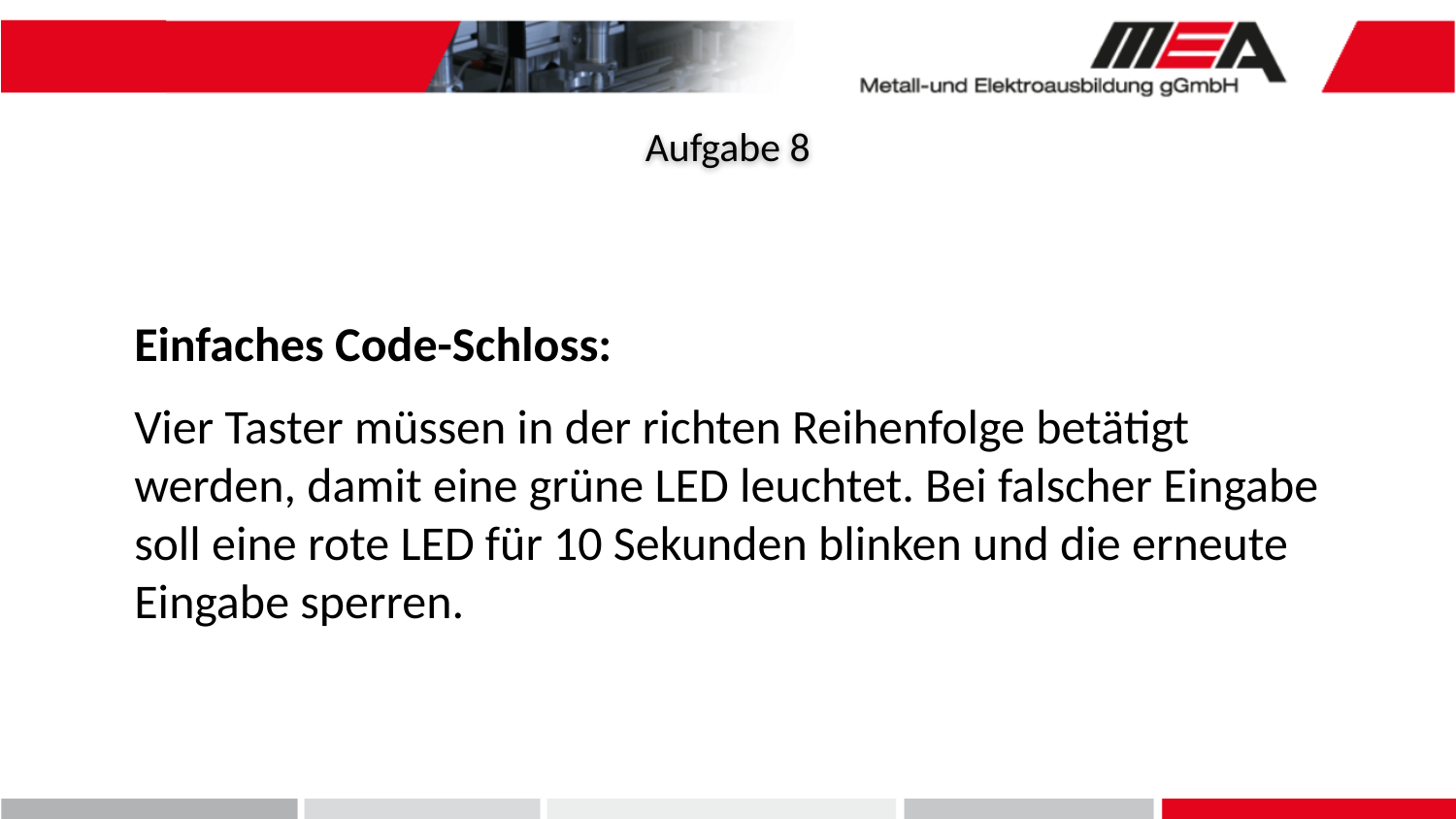

Aufgabe 8
Einfaches Code-Schloss:
Vier Taster müssen in der richten Reihenfolge betätigt werden, damit eine grüne LED leuchtet. Bei falscher Eingabe soll eine rote LED für 10 Sekunden blinken und die erneute Eingabe sperren.